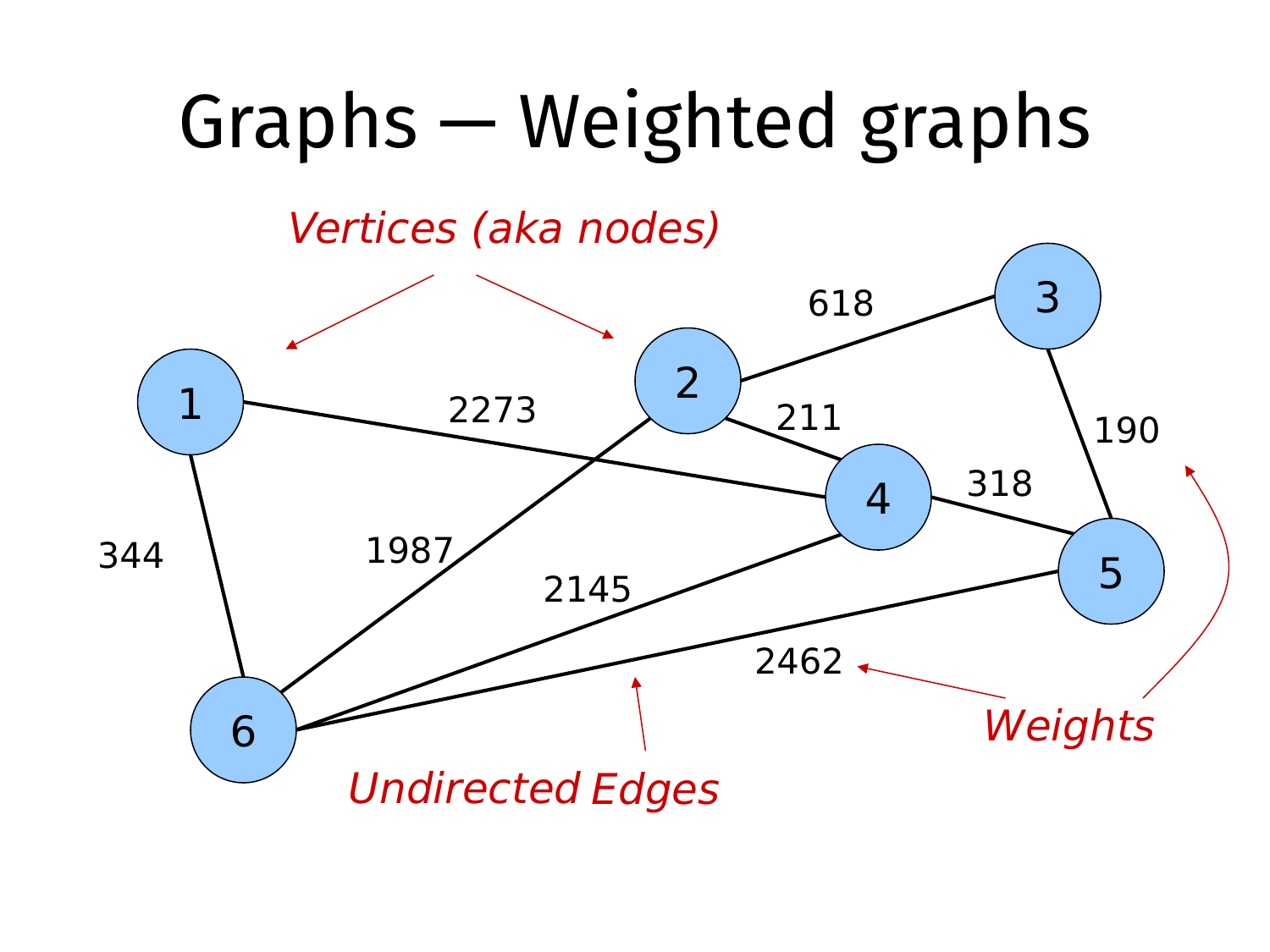

# Graphs — Weighted graphs
Vertices (aka nodes)

3
618
2
1
2273
211
190
4
318

5
1987
344
2145
2462

6

Edges
Weights
Undirected